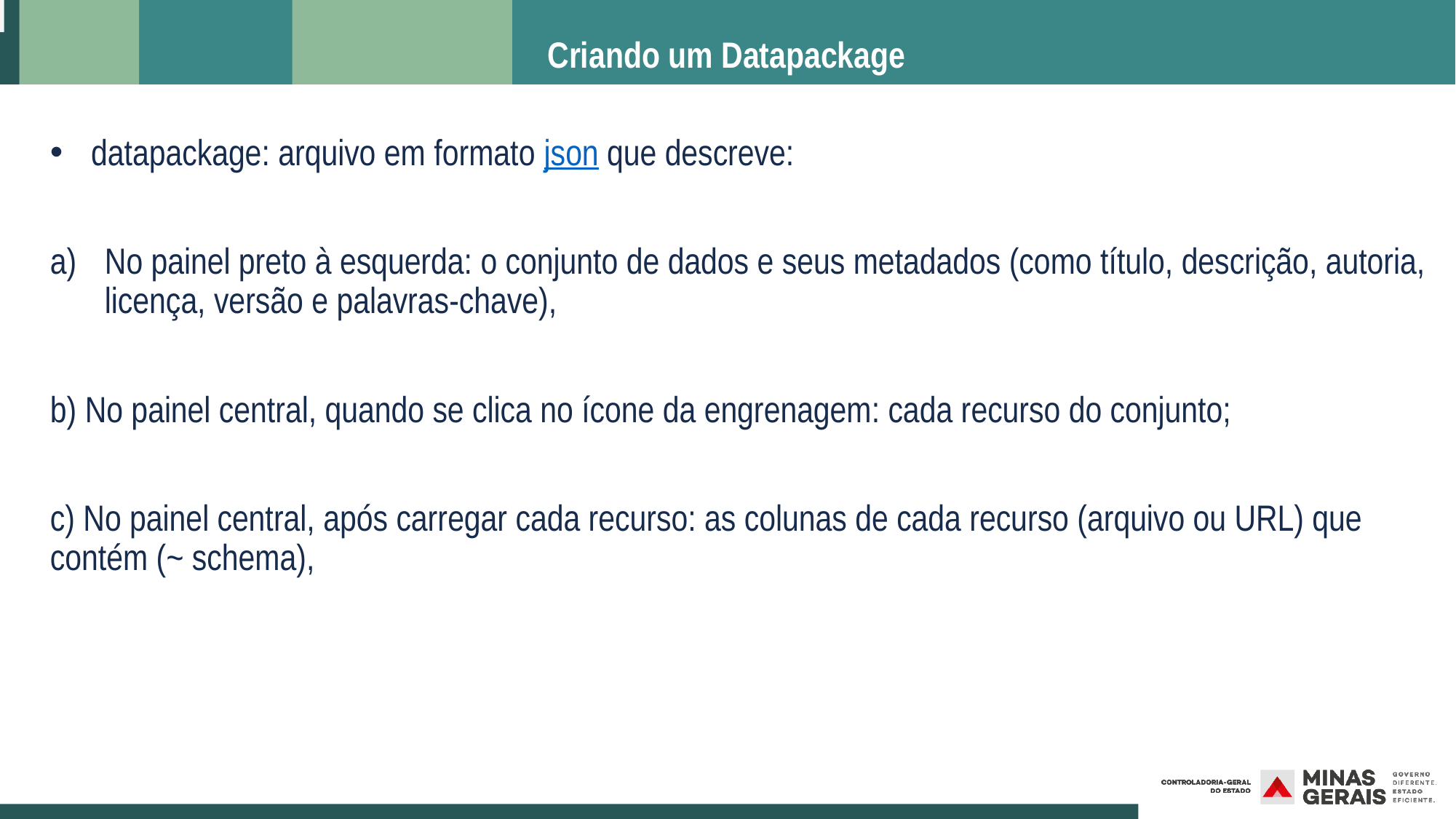

# Criando um Datapackage
datapackage: arquivo em formato json que descreve:

No painel preto à esquerda: o conjunto de dados e seus metadados (como título, descrição, autoria, licença, versão e palavras-chave),

b) No painel central, quando se clica no ícone da engrenagem: cada recurso do conjunto;

c) No painel central, após carregar cada recurso: as colunas de cada recurso (arquivo ou URL) que contém (~ schema),